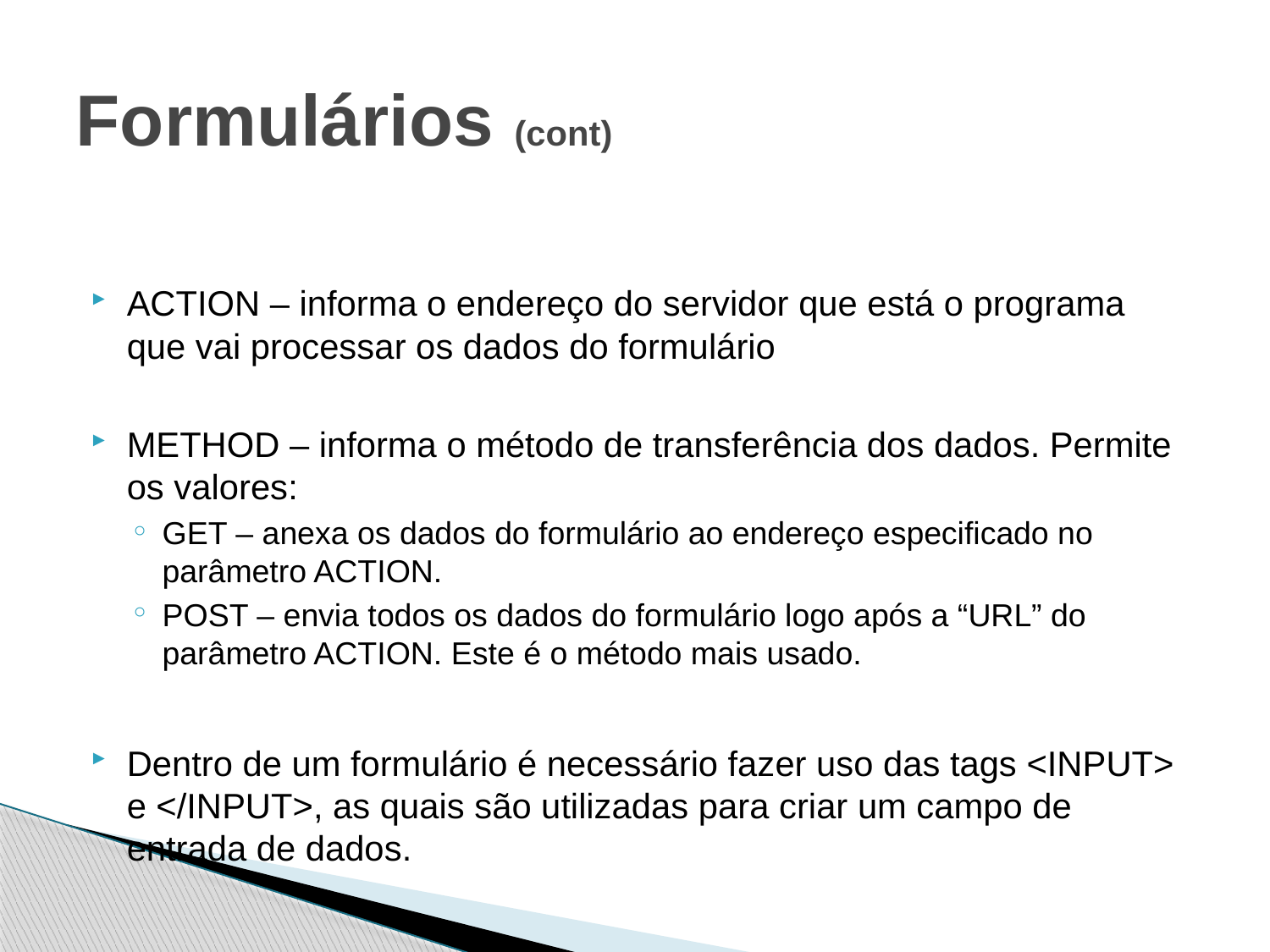

# Formulários (cont)
ACTION – informa o endereço do servidor que está o programa que vai processar os dados do formulário

METHOD – informa o método de transferência dos dados. Permite os valores:
GET – anexa os dados do formulário ao endereço especificado no parâmetro ACTION.
POST – envia todos os dados do formulário logo após a “URL” do parâmetro ACTION. Este é o método mais usado.

Dentro de um formulário é necessário fazer uso das tags <INPUT> e </INPUT>, as quais são utilizadas para criar um campo de entrada de dados.